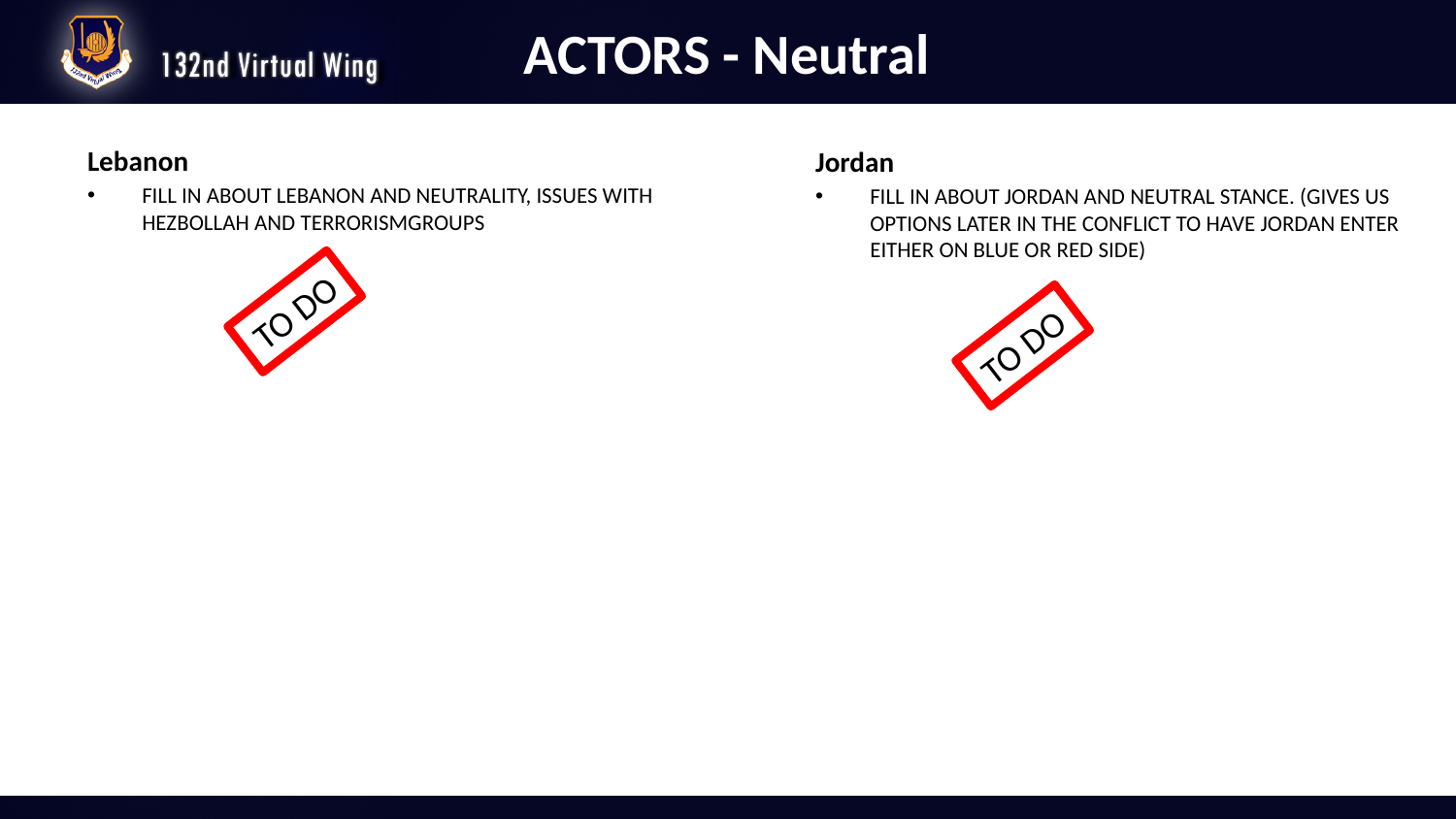

# ACTORS - Neutral
Lebanon
FILL IN ABOUT LEBANON AND NEUTRALITY, ISSUES WITH HEZBOLLAH AND TERRORISMGROUPS
Jordan
FILL IN ABOUT JORDAN AND NEUTRAL STANCE. (GIVES US OPTIONS LATER IN THE CONFLICT TO HAVE JORDAN ENTER EITHER ON BLUE OR RED SIDE)
TO DO
TO DO